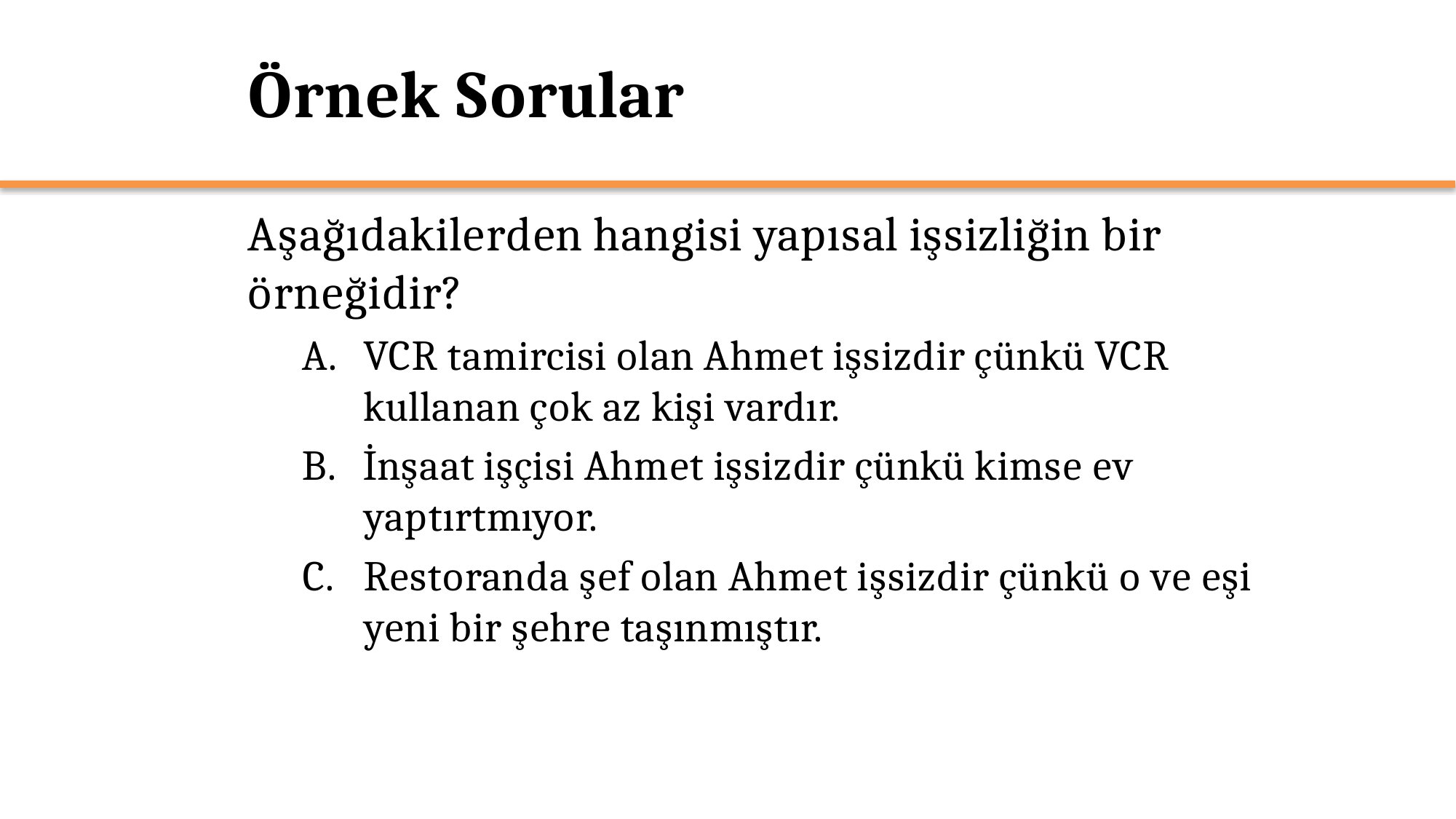

# Örnek Sorular
Aşağıdakilerden hangisi yapısal işsizliğin bir örneğidir?
VCR tamircisi olan Ahmet işsizdir çünkü VCR kullanan çok az kişi vardır.
İnşaat işçisi Ahmet işsizdir çünkü kimse ev yaptırtmıyor.
Restoranda şef olan Ahmet işsizdir çünkü o ve eşi yeni bir şehre taşınmıştır.